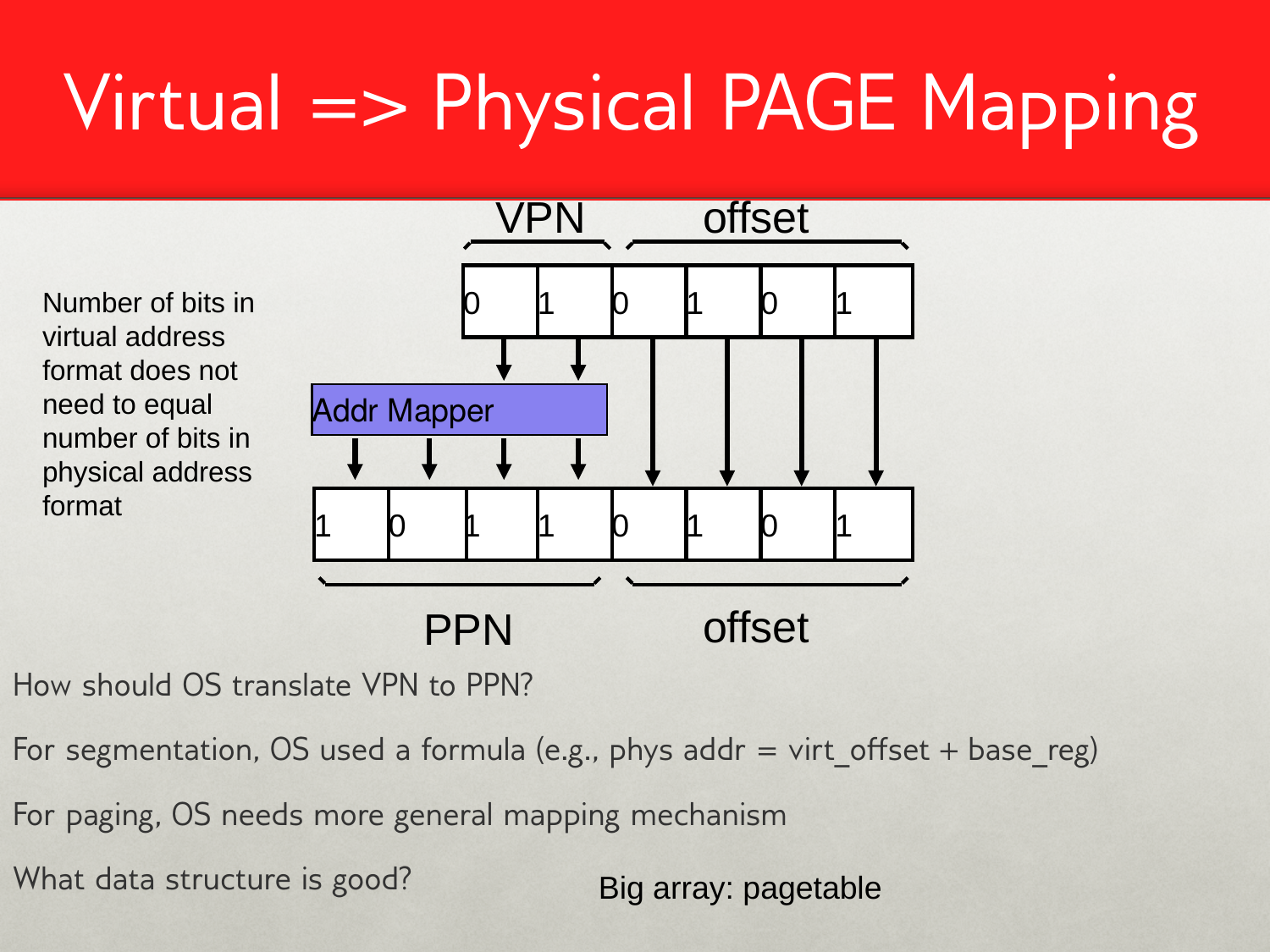

# Virtual => Physical PAGE Mapping
VPN
offset

0
1
0
1
0
1
Number of bits in
virtual address format does not need to equal
number of bits in physical address format

Addr Mapper

1
0
1
1
0
1
0
1

offset
PPN
How should OS translate VPN to PPN?
For segmentation, OS used a formula (e.g., phys addr = virt_offset + base_reg)
For paging, OS needs more general mapping mechanism
What data structure is good?
Big array: pagetable